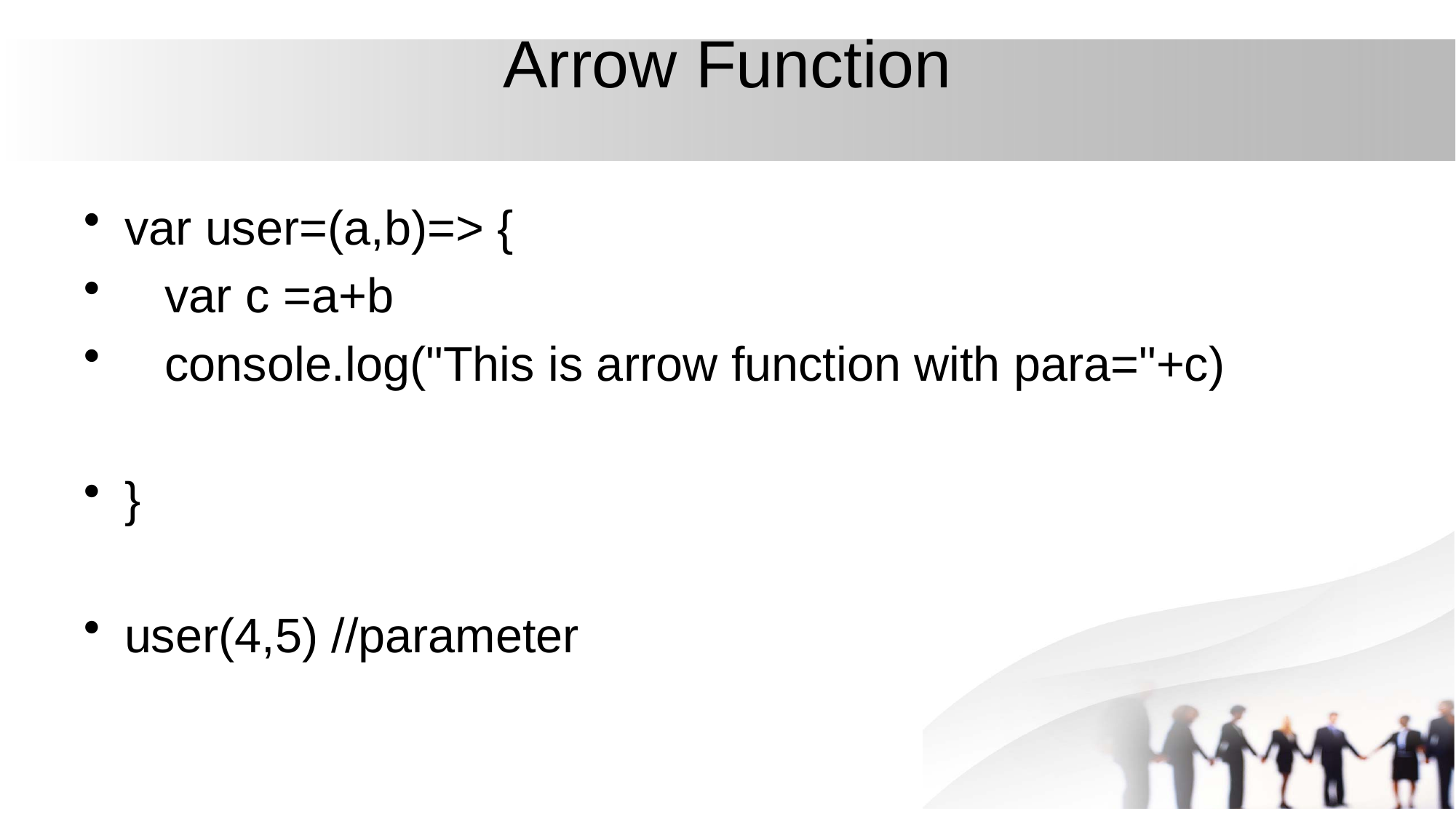

# Arrow Function
var user=(a,b)=> {
   var c =a+b
   console.log("This is arrow function with para="+c)

}

user(4,5) //parameter